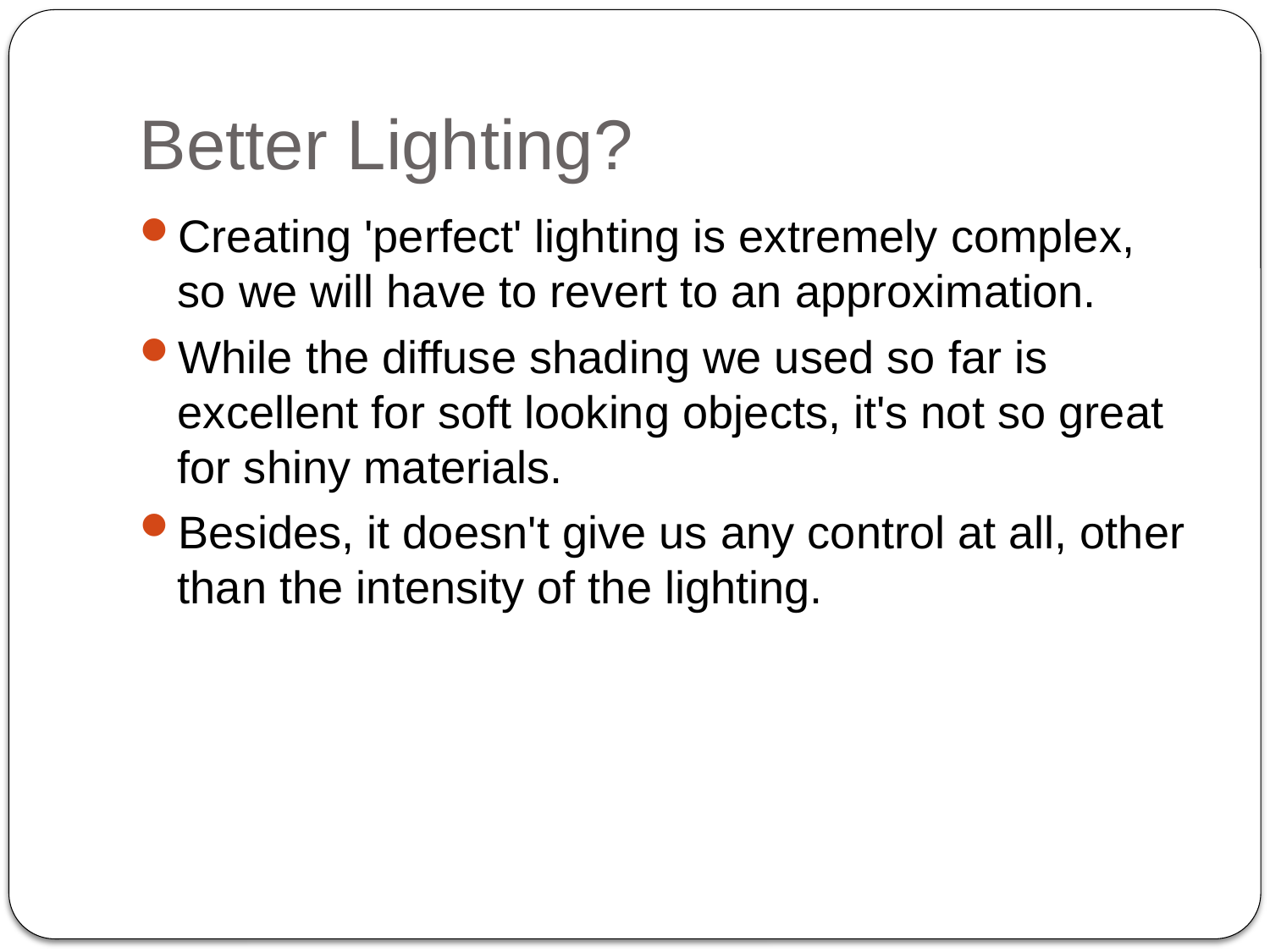

# Better Lighting?
Creating 'perfect' lighting is extremely complex, so we will have to revert to an approximation.
While the diffuse shading we used so far is excellent for soft looking objects, it's not so great for shiny materials.
Besides, it doesn't give us any control at all, other than the intensity of the lighting.